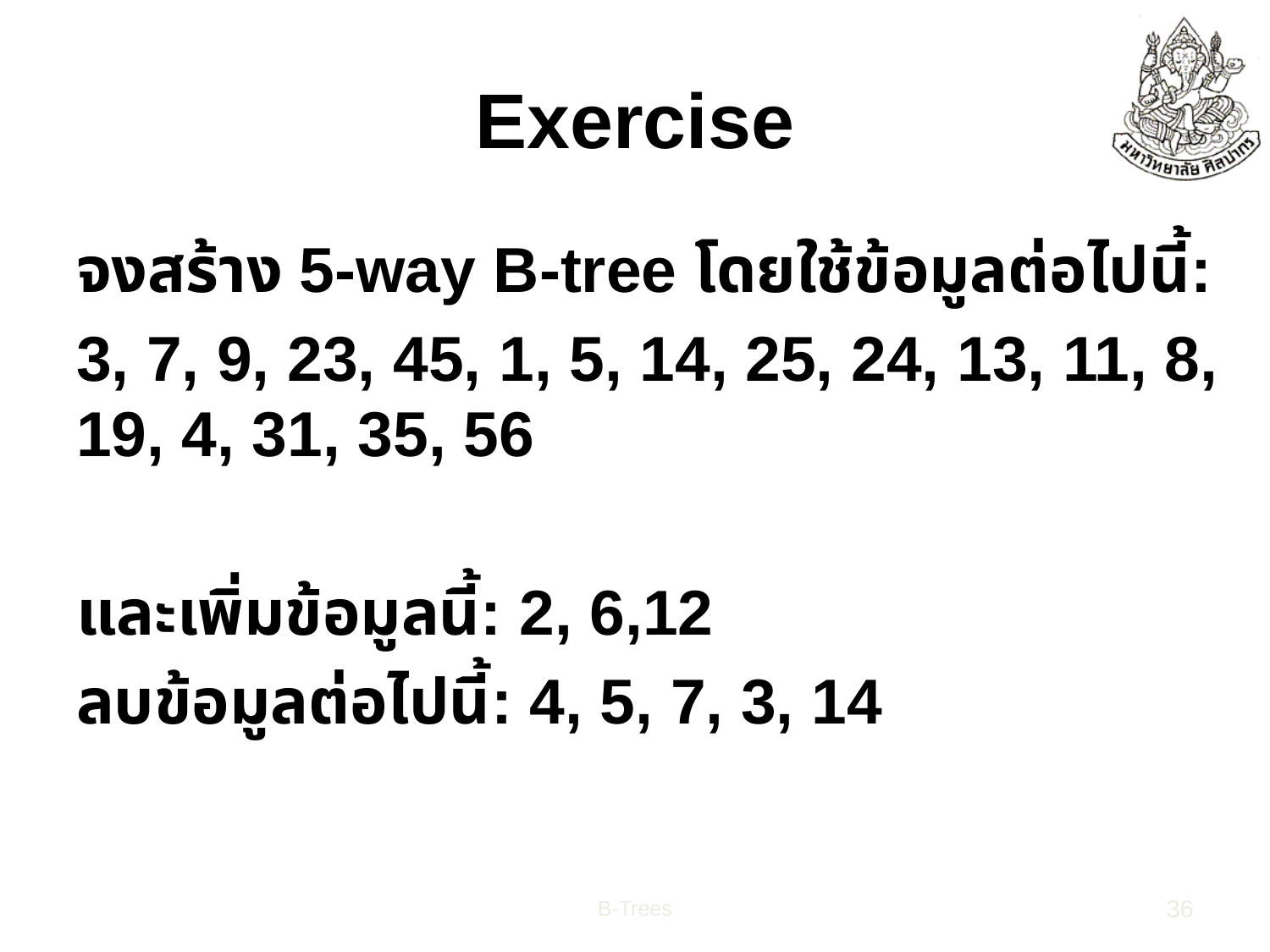

# Exercise
จงสร้าง 5-way B-tree โดยใช้ข้อมูลต่อไปนี้:
3, 7, 9, 23, 45, 1, 5, 14, 25, 24, 13, 11, 8, 19, 4, 31, 35, 56

และเพิ่มข้อมูลนี้: 2, 6,12
ลบข้อมูลต่อไปนี้: 4, 5, 7, 3, 14
B-Trees
36